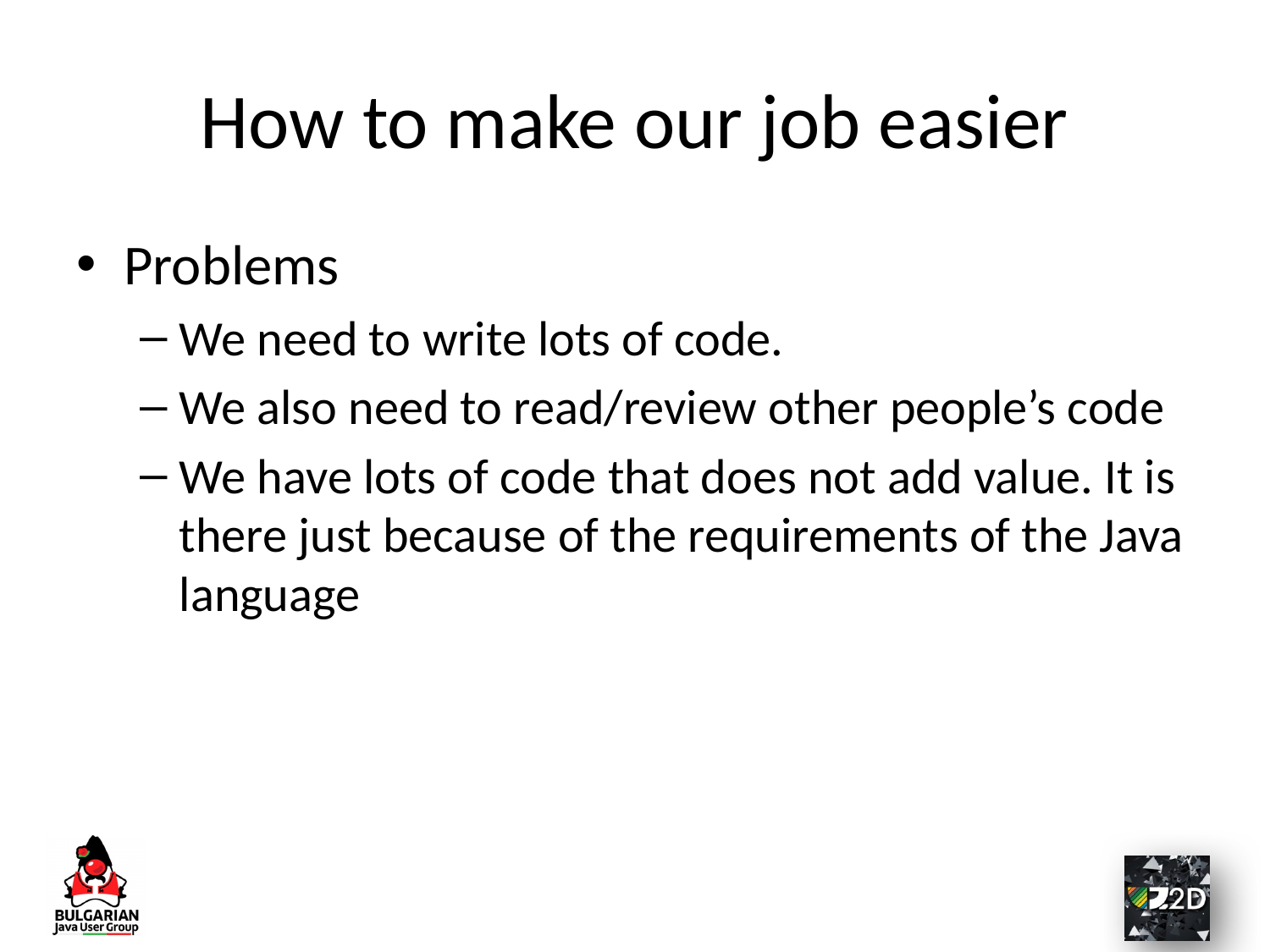

# How to make our job easier
Problems
We need to write lots of code.
We also need to read/review other people’s code
We have lots of code that does not add value. It is there just because of the requirements of the Java language